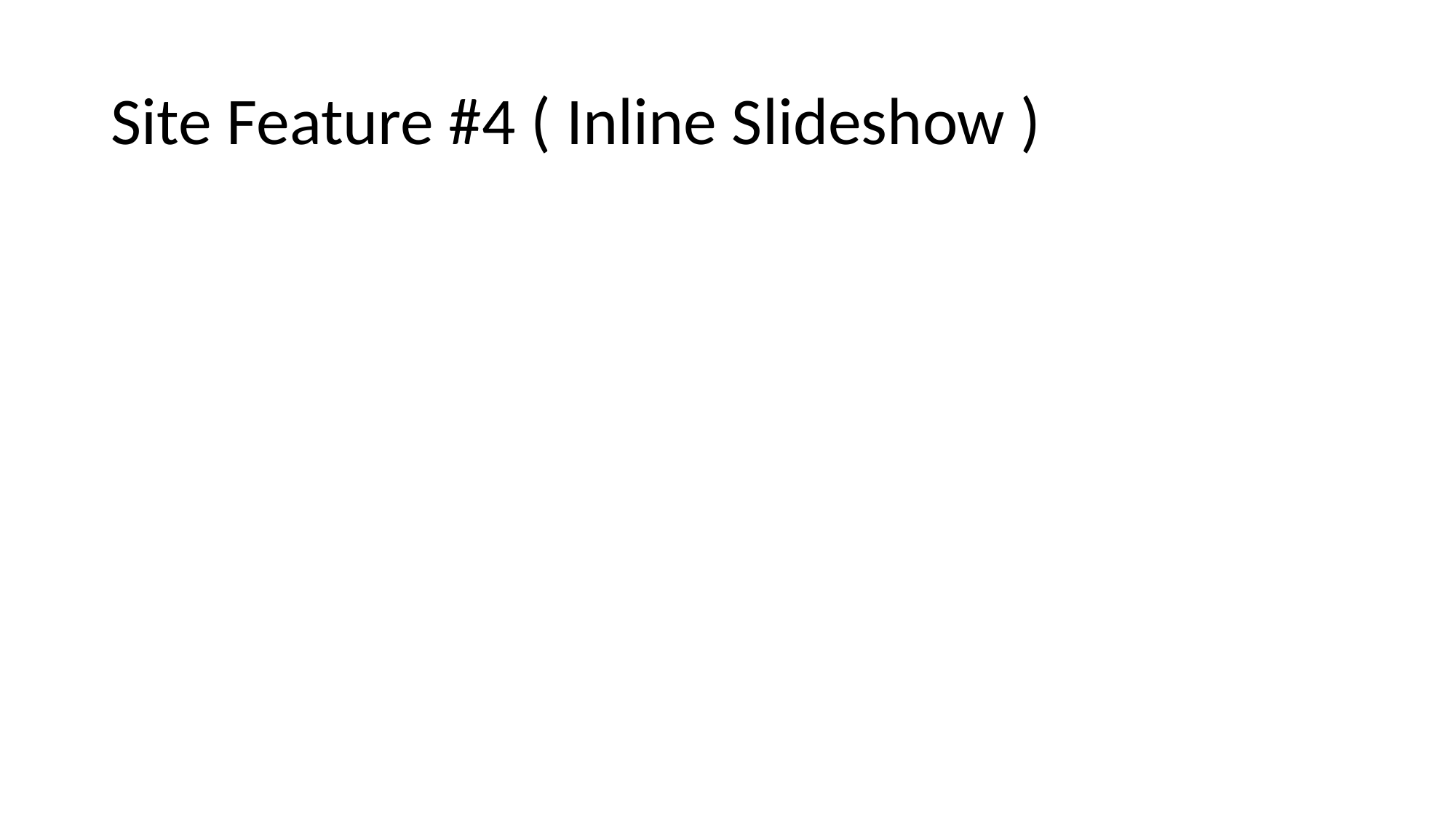

# Site Feature #4 ( Inline Slideshow )